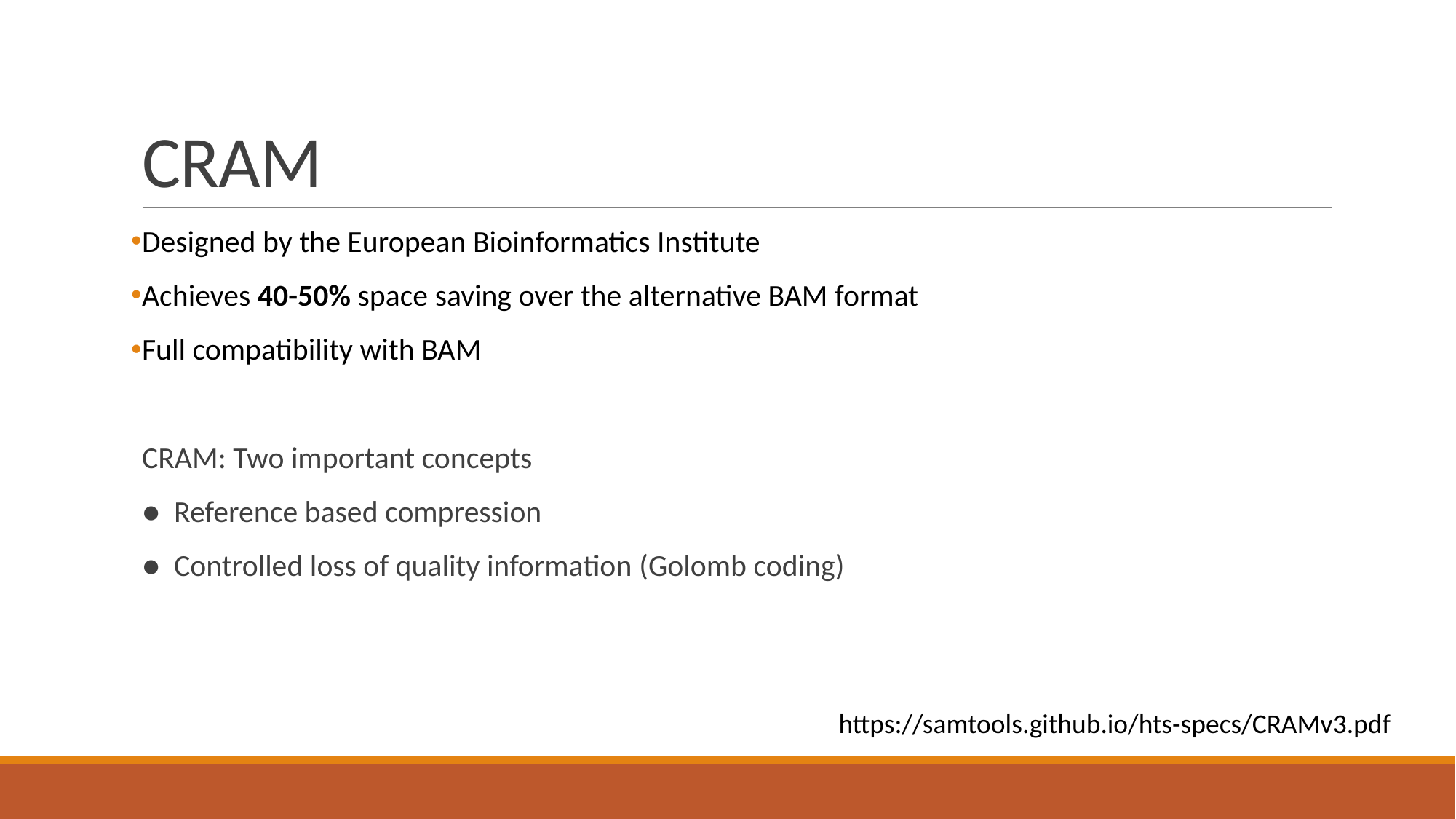

# CRAM
Designed by the European Bioinformatics Institute
Achieves 40-50% space saving over the alternative BAM format
Full compatibility with BAM

CRAM: Two important concepts
●  Reference based compression
●  Controlled loss of quality information (Golomb coding)

https://samtools.github.io/hts-specs/CRAMv3.pdf